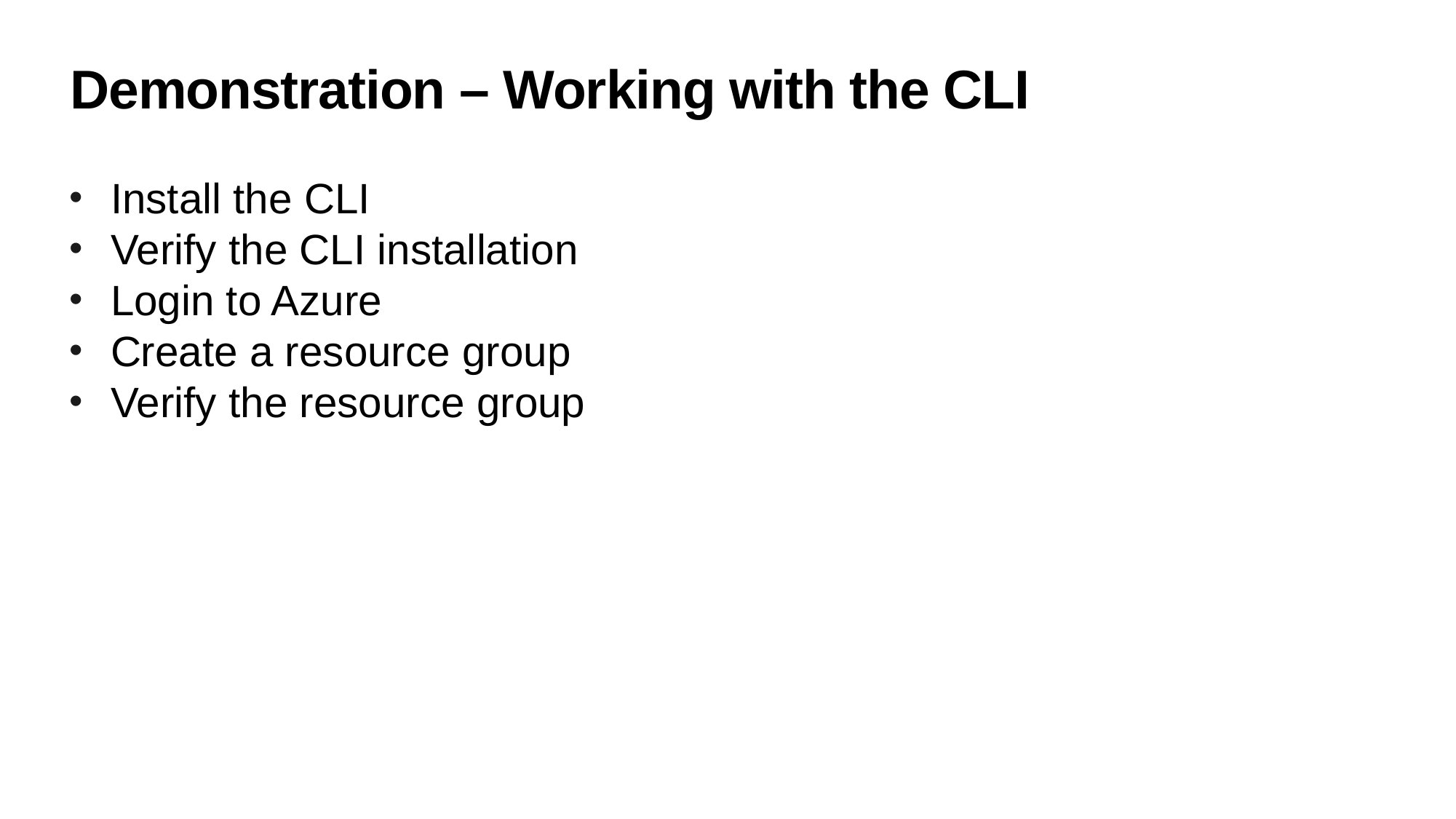

# Demonstration – Working with the CLI
Install the CLI
Verify the CLI installation
Login to Azure
Create a resource group
Verify the resource group